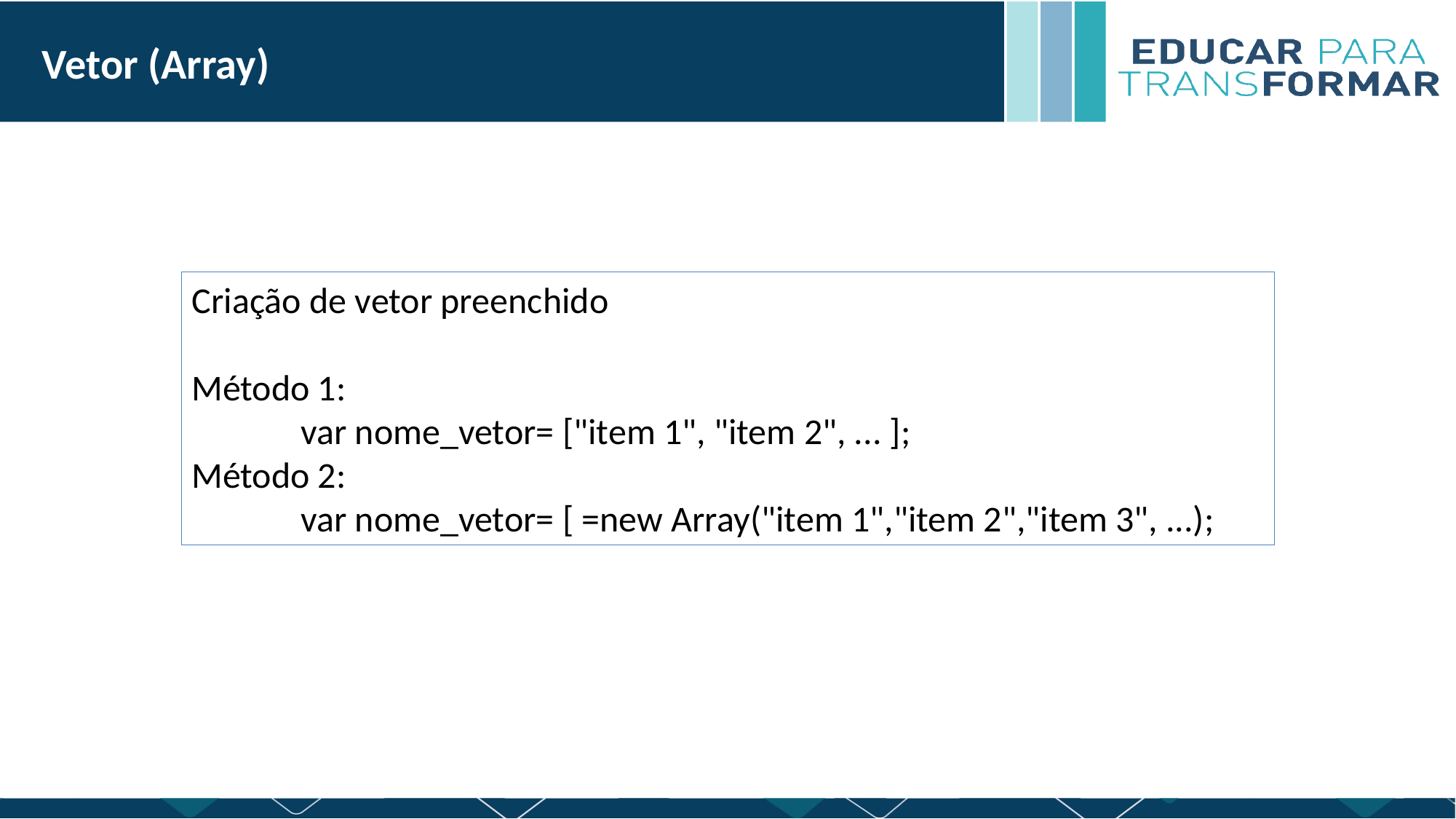

Vetor (Array)
Criação de vetor preenchido

Método 1:
	var nome_vetor= ["item 1", "item 2", ... ];
Método 2:
	var nome_vetor= [ =new Array("item 1","item 2","item 3", ...);